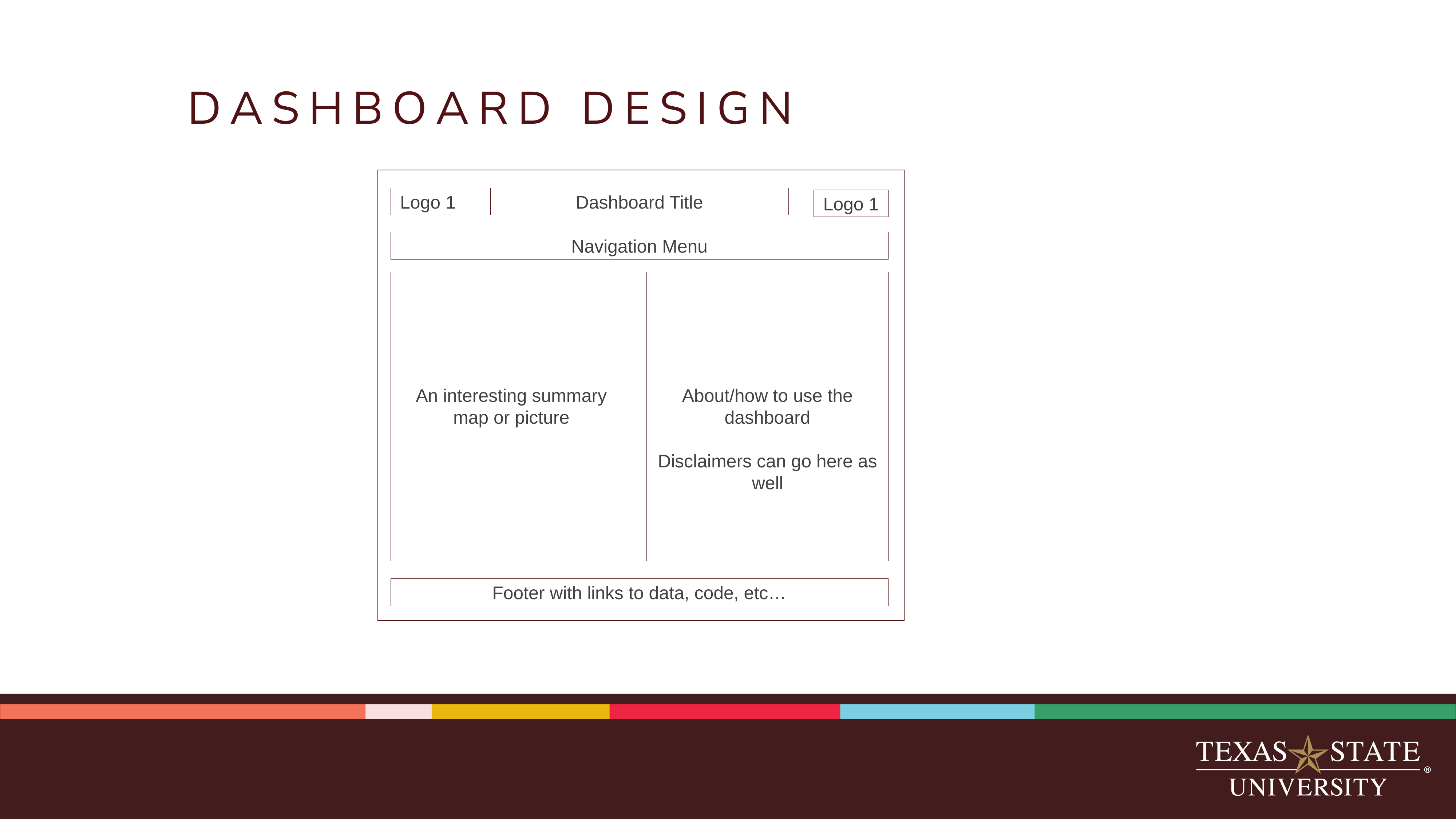

# DASHBOARD DESIGN

Logo 1
Dashboard Title
Logo 1
Navigation Menu

An interesting summary map or picture

About/how to use the dashboard

Disclaimers can go here as well

Footer with links to data, code, etc…